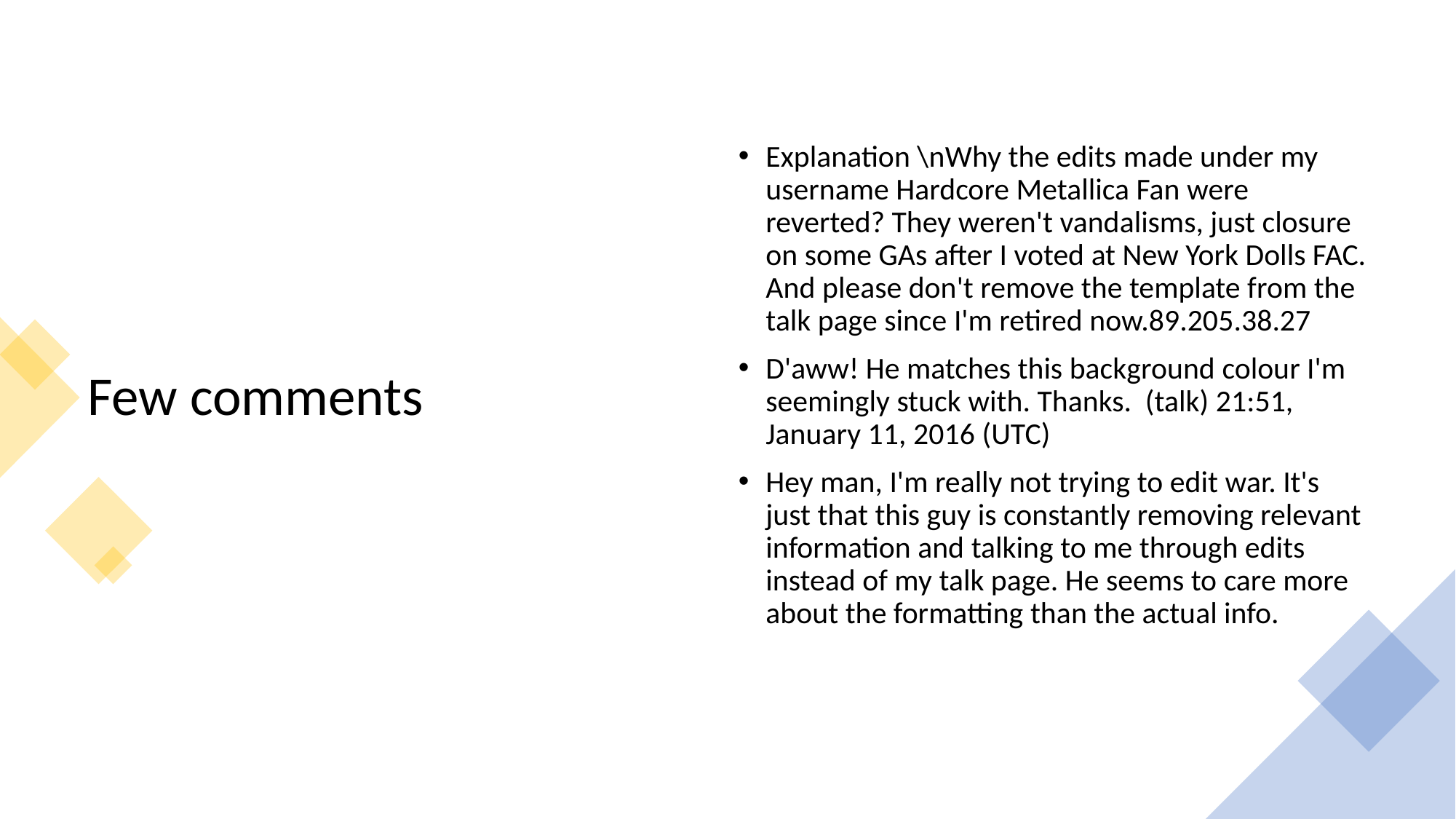

# Few comments
Explanation \nWhy the edits made under my username Hardcore Metallica Fan were reverted? They weren't vandalisms, just closure on some GAs after I voted at New York Dolls FAC. And please don't remove the template from the talk page since I'm retired now.89.205.38.27
D'aww! He matches this background colour I'm seemingly stuck with. Thanks.  (talk) 21:51, January 11, 2016 (UTC)
Hey man, I'm really not trying to edit war. It's just that this guy is constantly removing relevant information and talking to me through edits instead of my talk page. He seems to care more about the formatting than the actual info.